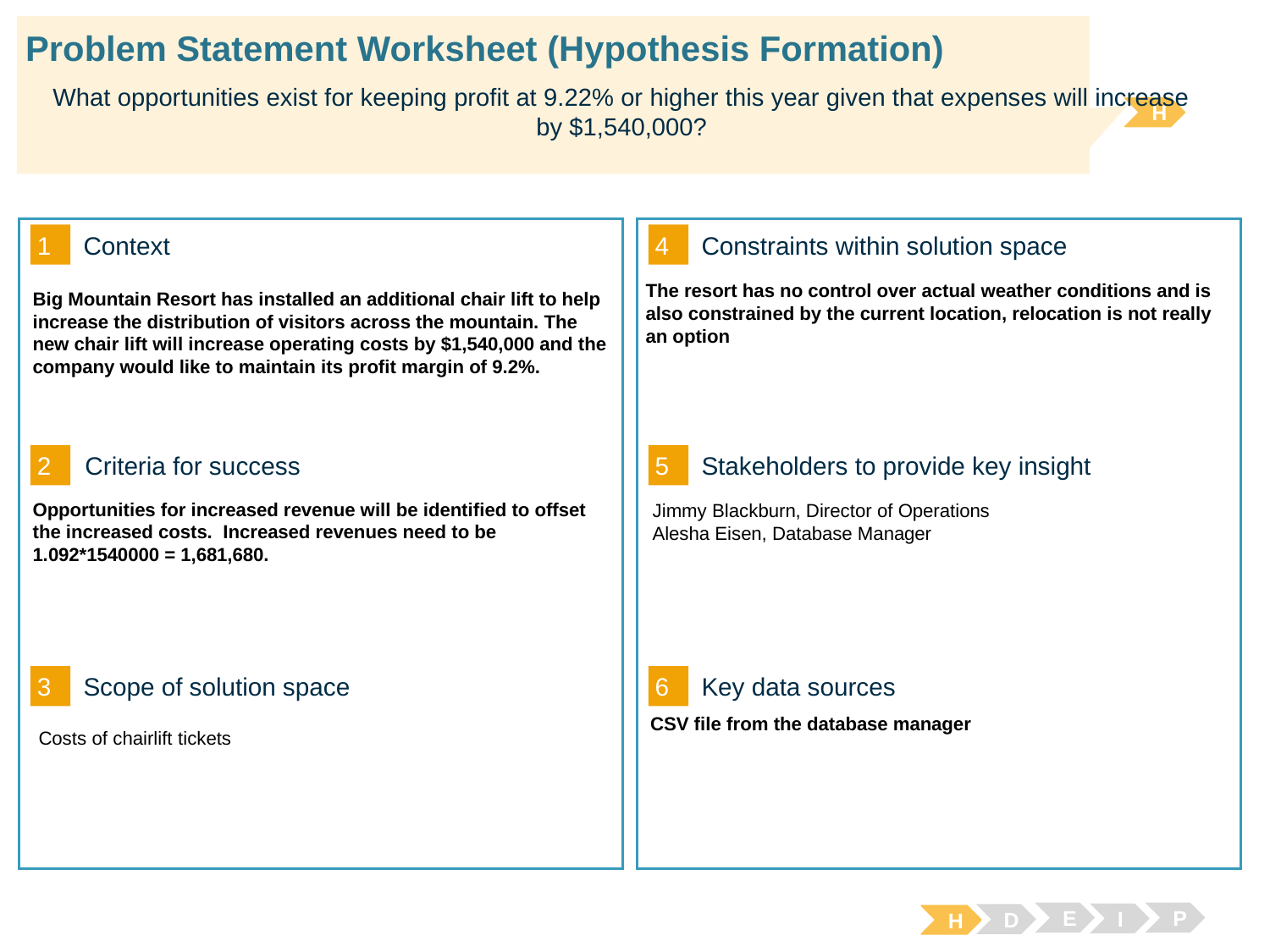

# Problem Statement Worksheet (Hypothesis Formation)
What opportunities exist for keeping profit at 9.22% or higher this year given that expenses will increase by $1,540,000?
H

1
4
Context
Constraints within solution space
The resort has no control over actual weather conditions and is also constrained by the current location, relocation is not really an option
Big Mountain Resort has installed an additional chair lift to help increase the distribution of visitors across the mountain. The new chair lift will increase operating costs by $1,540,000 and the company would like to maintain its profit margin of 9.2%.
2
5
Criteria for success
Stakeholders to provide key insight
Opportunities for increased revenue will be identified to offset the increased costs.  Increased revenues need to be 1.092*1540000 = 1,681,680.
Jimmy Blackburn, Director of Operations
Alesha Eisen, Database Manager
3
6
Key data sources
Scope of solution space
CSV file from the database manager
Costs of chairlift tickets
E
P
I
D
H